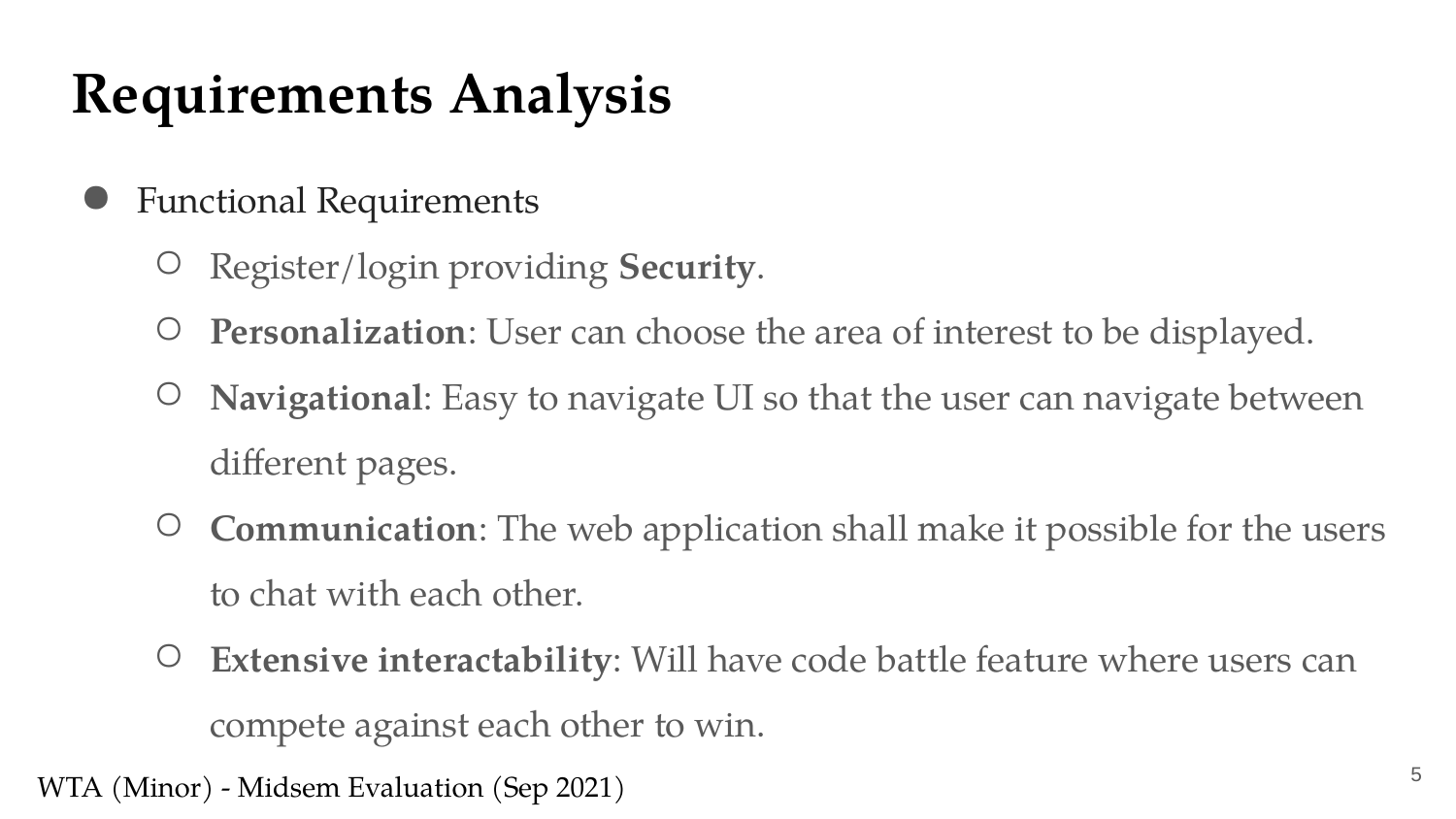

# Requirements Analysis
Functional Requirements
Register/login providing Security.
Personalization: User can choose the area of interest to be displayed.
Navigational: Easy to navigate UI so that the user can navigate between different pages.
Communication: The web application shall make it possible for the users to chat with each other.
Extensive interactability: Will have code battle feature where users can compete against each other to win.

5